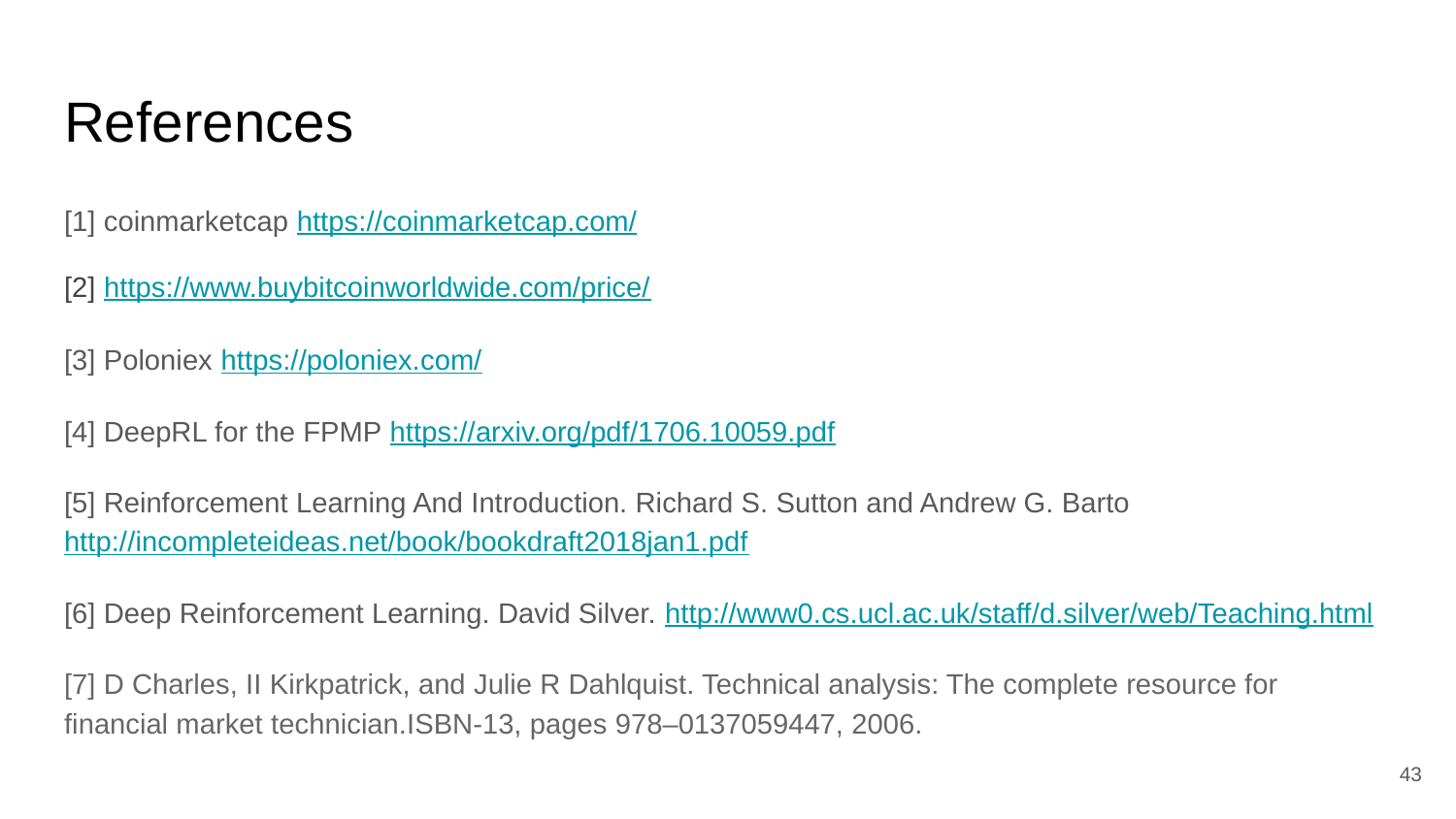

# References
[1] coinmarketcap https://coinmarketcap.com/
[2] https://www.buybitcoinworldwide.com/price/

[3] Poloniex https://poloniex.com/
[4] DeepRL for the FPMP https://arxiv.org/pdf/1706.10059.pdf
[5] Reinforcement Learning And Introduction. Richard S. Sutton and Andrew G. Bartohttp://incompleteideas.net/book/bookdraft2018jan1.pdf
[6] Deep Reinforcement Learning. David Silver. http://www0.cs.ucl.ac.uk/staff/d.silver/web/Teaching.html
[7] D Charles, II Kirkpatrick, and Julie R Dahlquist. Technical analysis: The complete resource for financial market technician.ISBN-13, pages 978–0137059447, 2006.

43